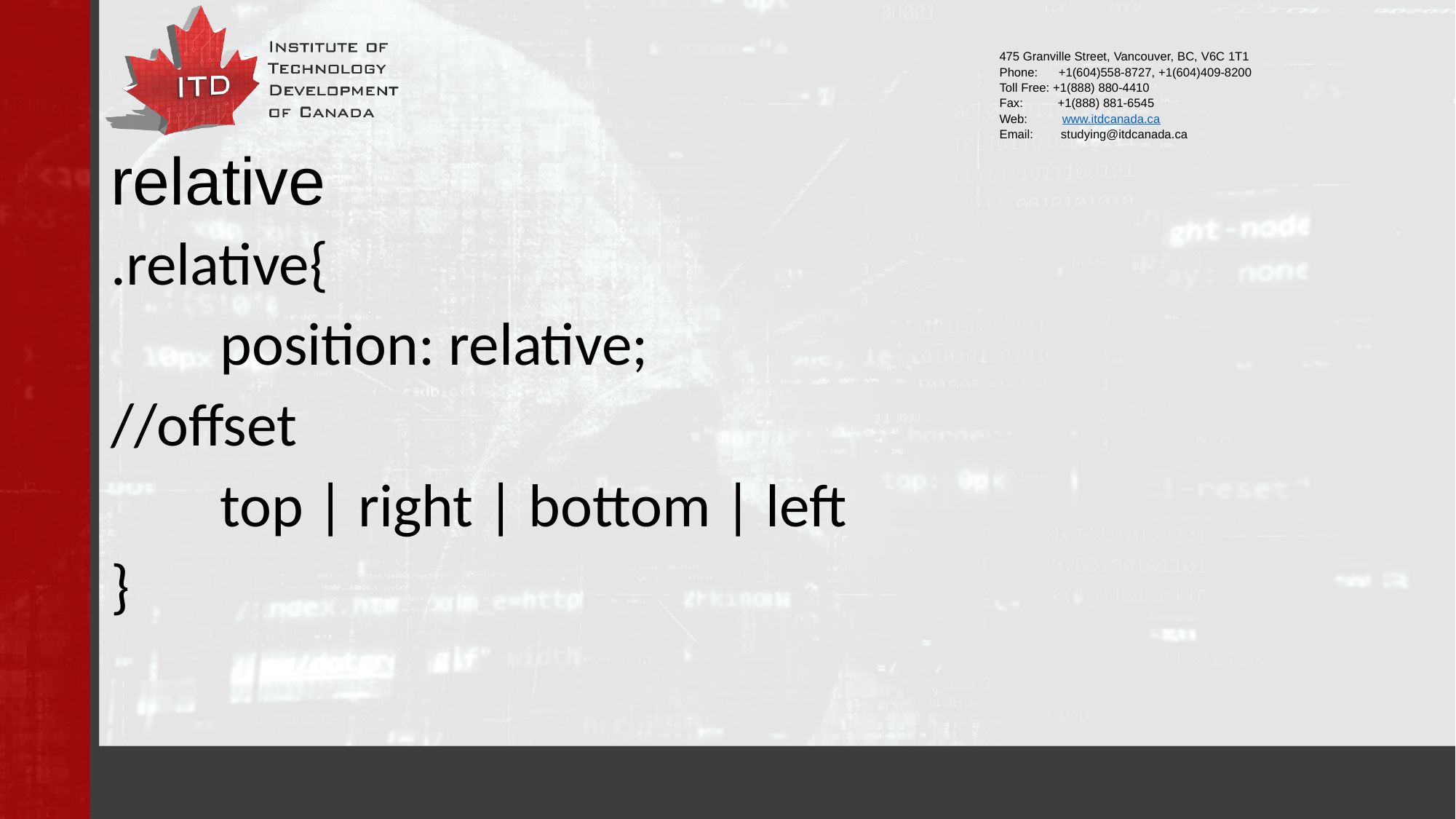

# relative
.relative{
	position: relative;
//offset
	top | right | bottom | left
}